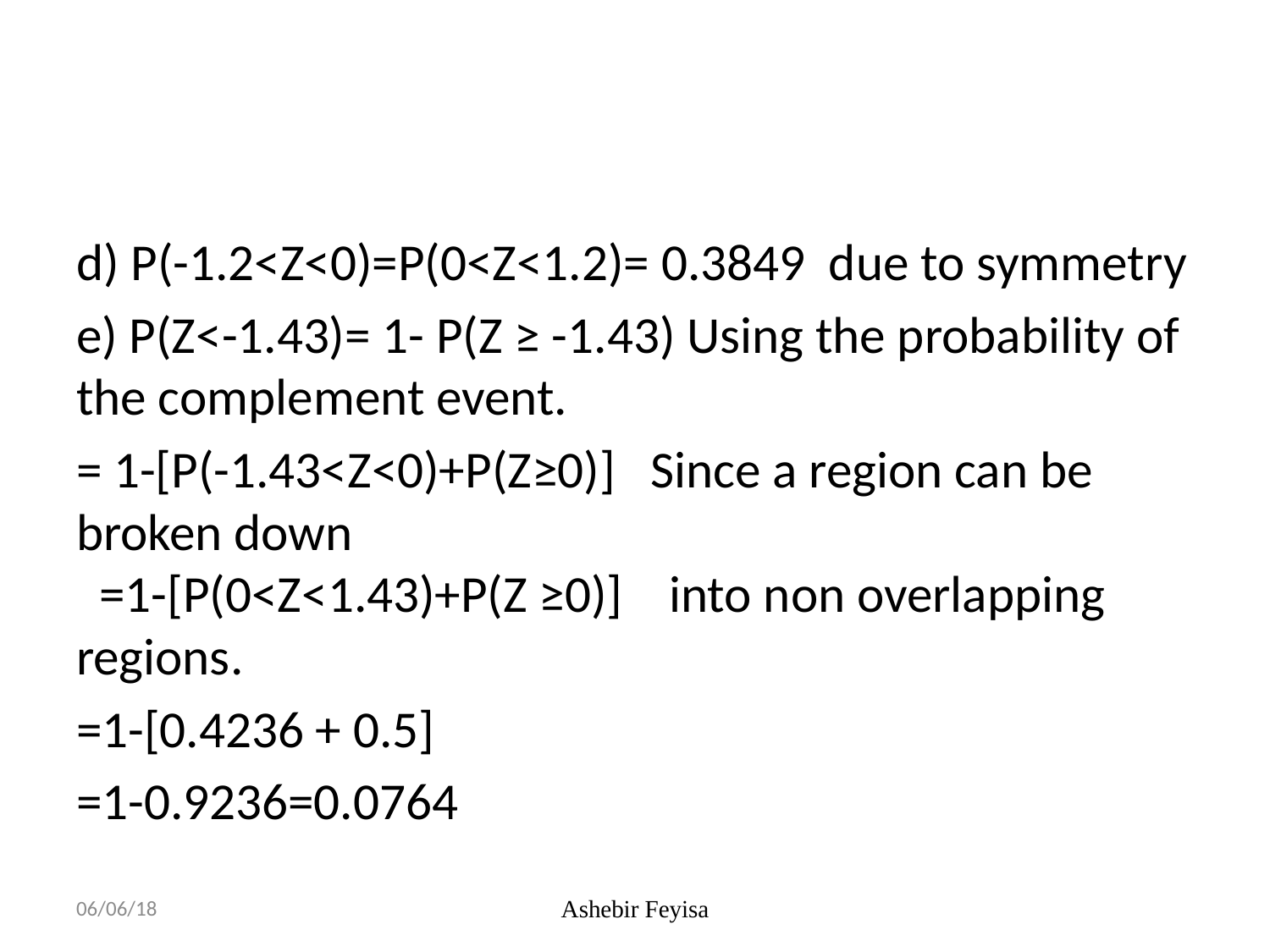

#
d) P(-1.2<Z<0)=P(0<Z<1.2)= 0.3849  due to symmetry
e) P(Z<-1.43)= 1- P(Z ≥ -1.43) Using the probability of the complement event.
= 1-[P(-1.43<Z<0)+P(Z≥0)]   Since a region can be broken down                                                                            =1-[P(0<Z<1.43)+P(Z ≥0)]    into non overlapping regions.
=1-[0.4236 + 0.5]
=1-0.9236=0.0764

06/06/18
Ashebir Feyisa